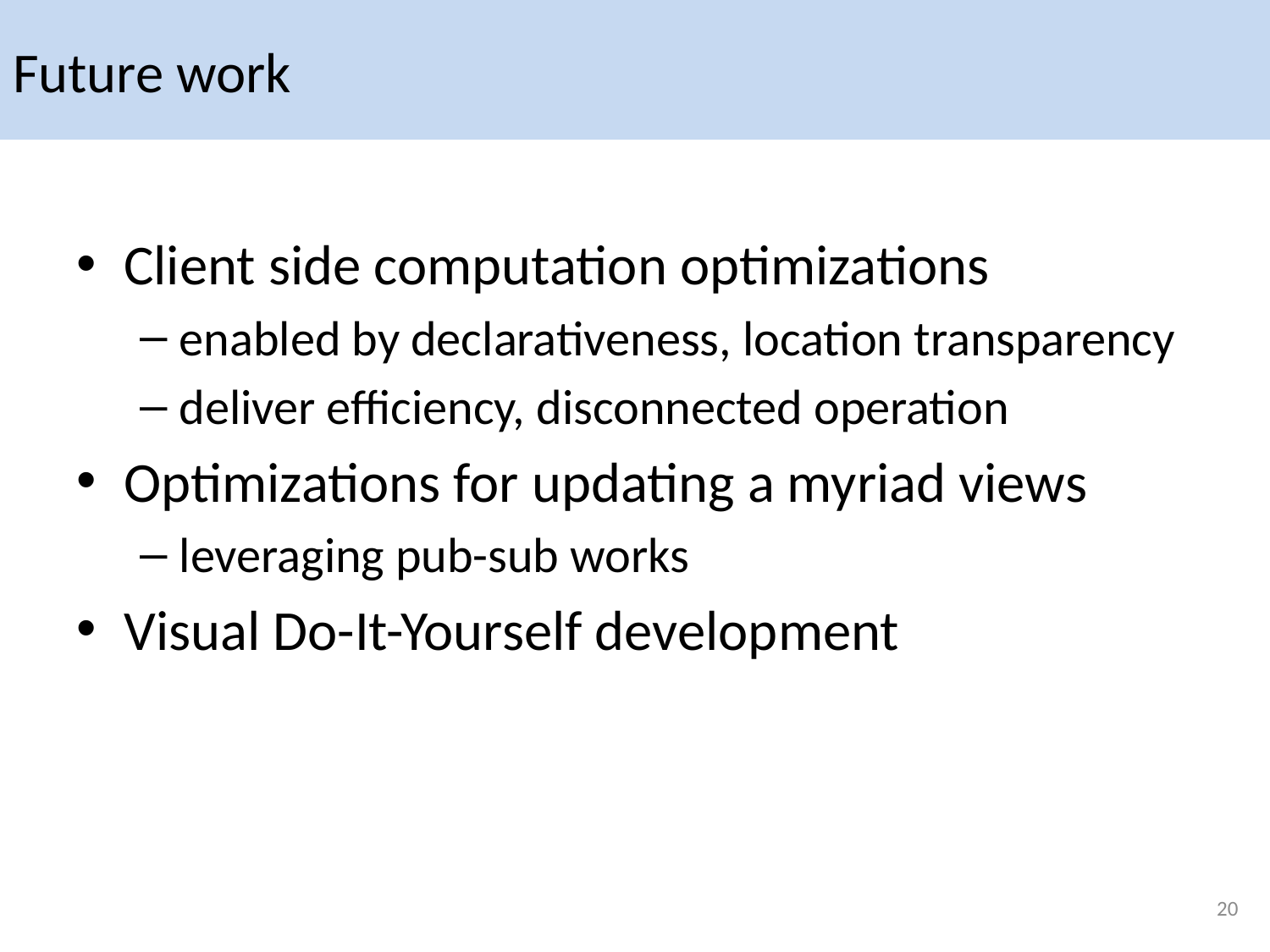

# Future work
Client side computation optimizations
enabled by declarativeness, location transparency
deliver efficiency, disconnected operation
Optimizations for updating a myriad views
leveraging pub-sub works
Visual Do-It-Yourself development
20